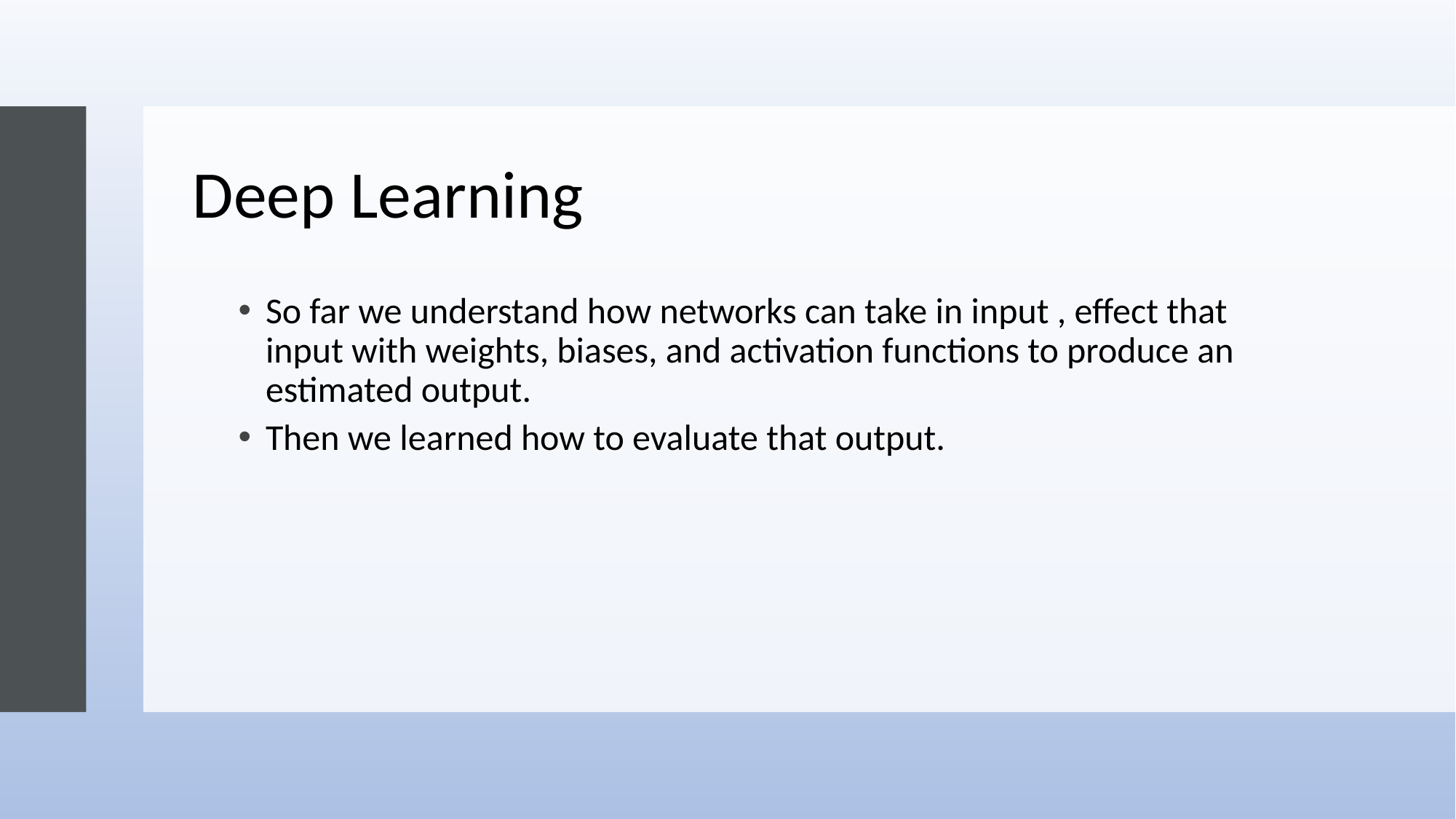

# Deep Learning
So far we understand how networks can take in input , effect that input with weights, biases, and activation functions to produce an estimated output.
Then we learned how to evaluate that output.